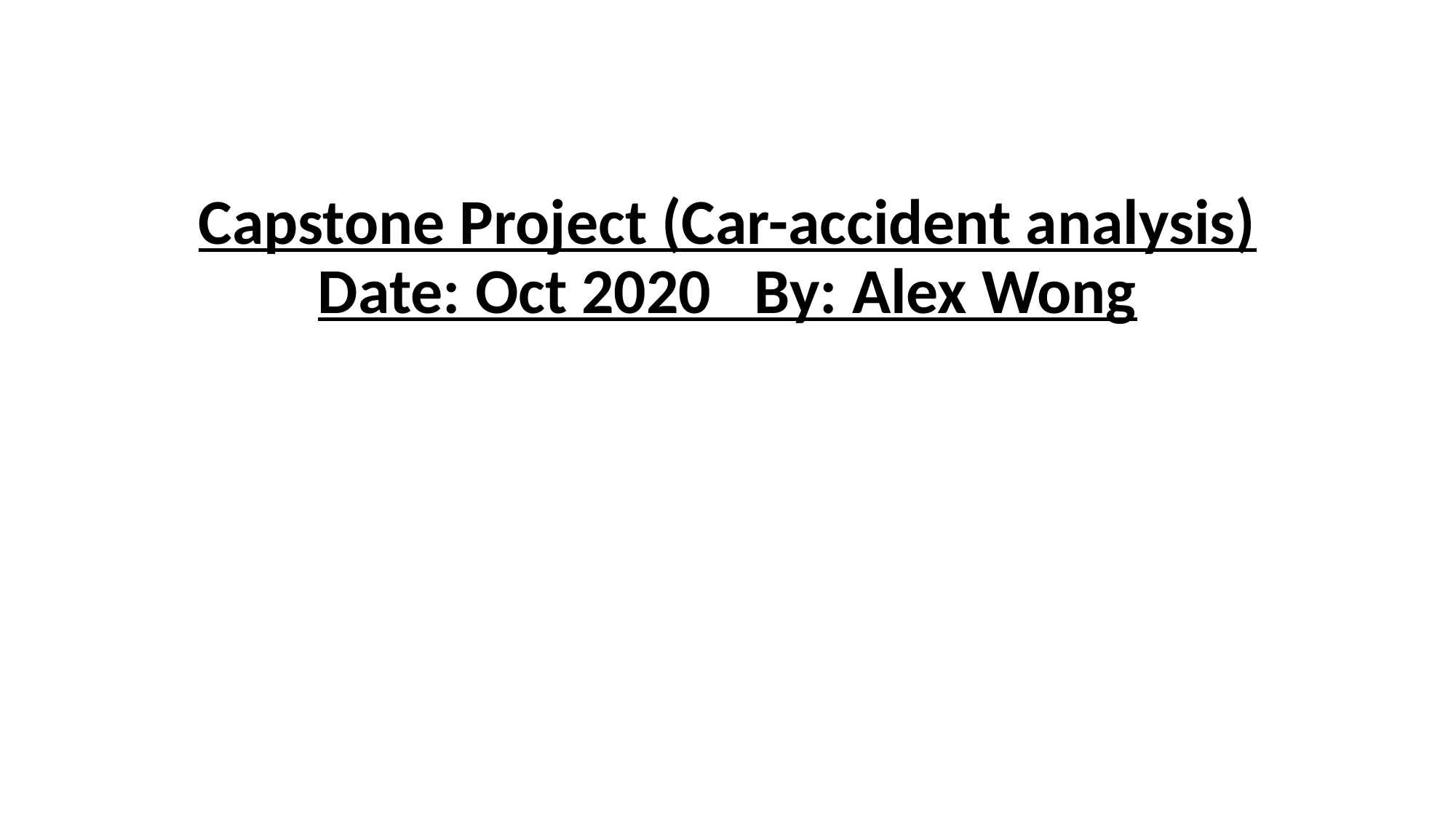

# Capstone Project (Car-accident analysis) Date: Oct 2020   By: Alex Wong